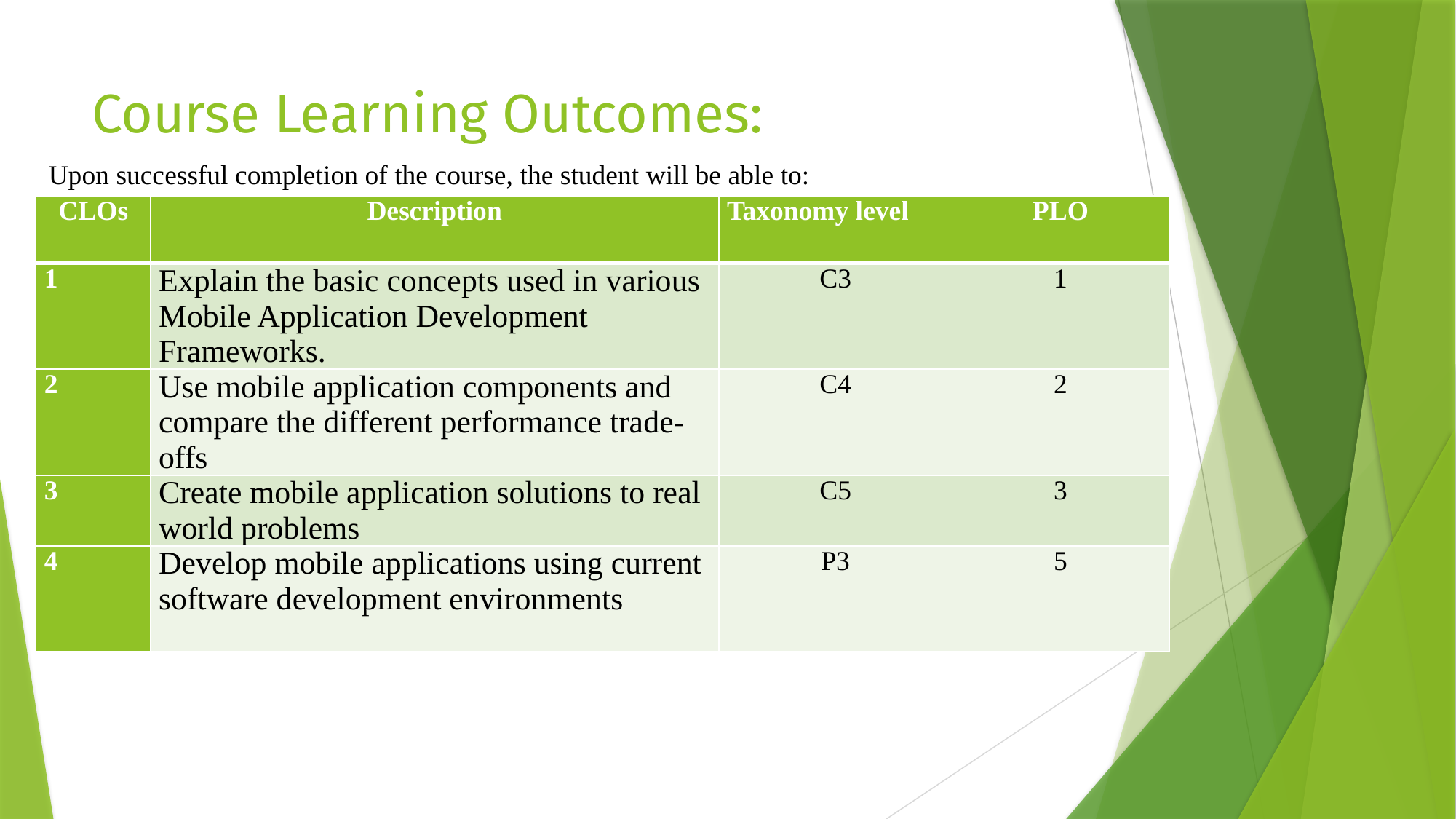

# Course Learning Outcomes:
Upon successful completion of the course, the student will be able to:
| CLOs | Description | Taxonomy level | PLO |
| --- | --- | --- | --- |
| 1 | Explain the basic concepts used in various Mobile Application Development Frameworks. | C3 | 1 |
| 2 | Use mobile application components and compare the different performance trade-offs | C4 | 2 |
| 3 | Create mobile application solutions to real world problems | C5 | 3 |
| 4 | Develop mobile applications using current software development environments | P3 | 5 |